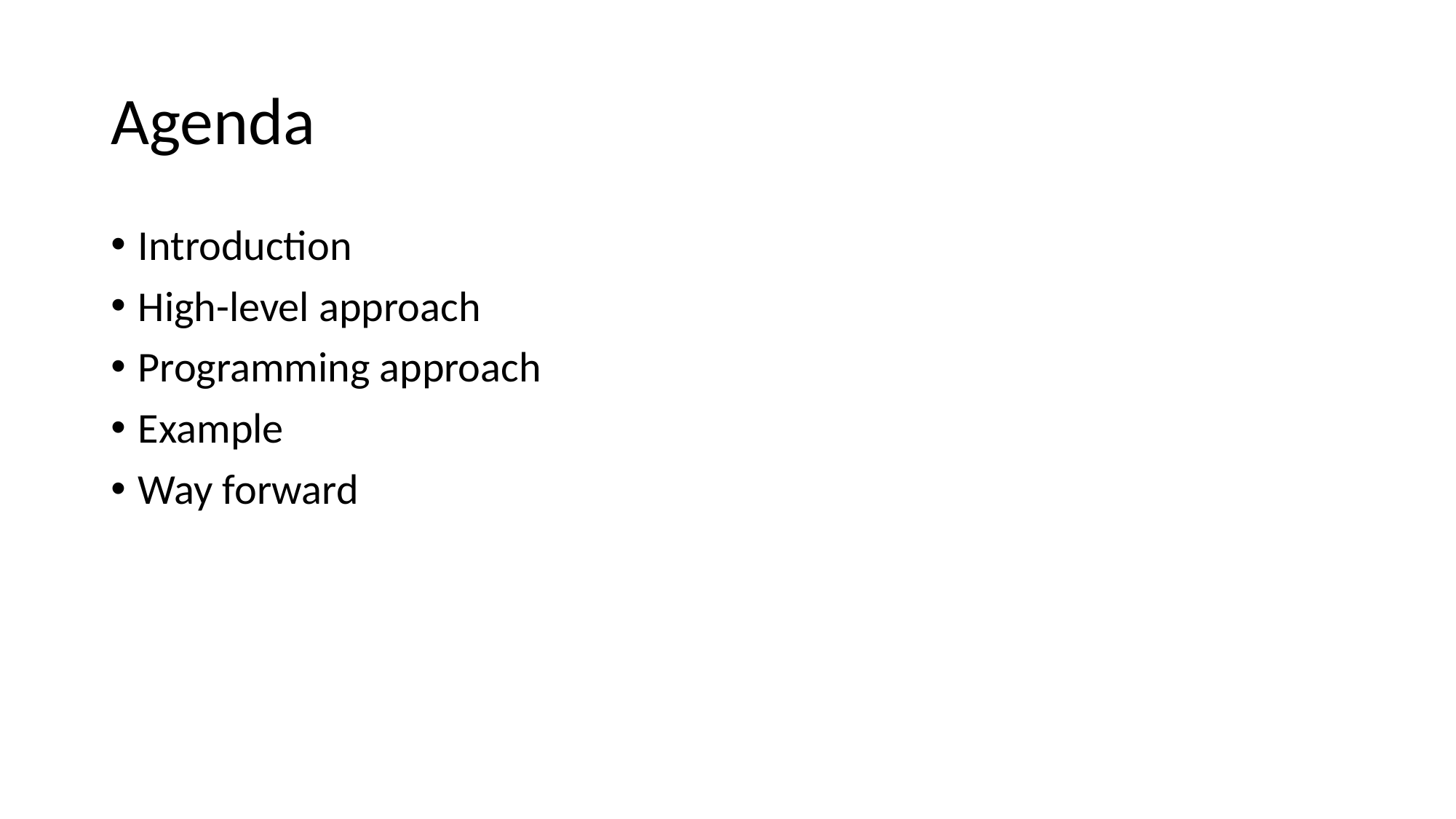

# Agenda
Introduction
High-level approach
Programming approach
Example
Way forward